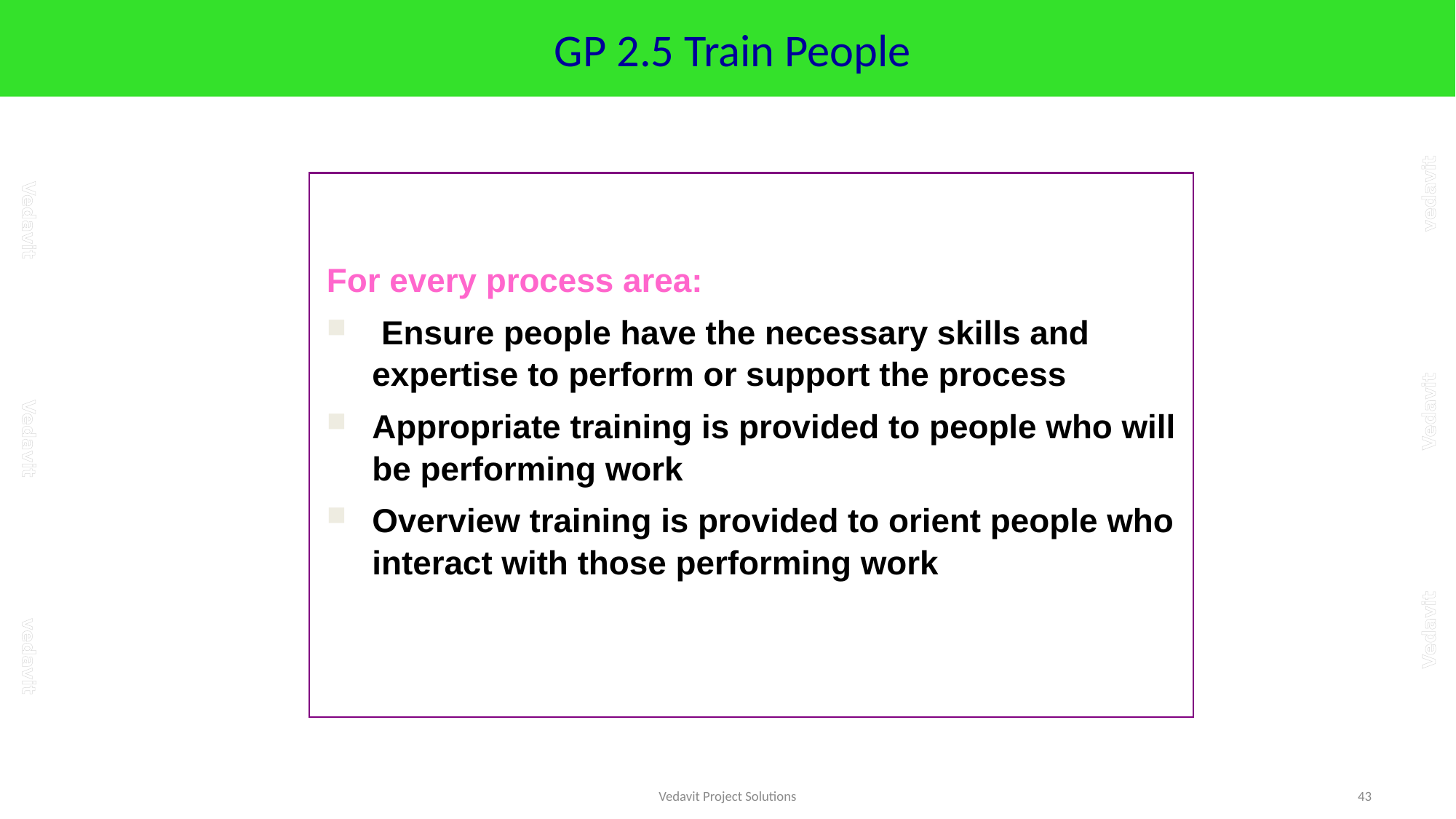

# GP 2.5 Train People

For every process area:
 Ensure people have the necessary skills and expertise to perform or support the process
Appropriate training is provided to people who will be performing work
Overview training is provided to orient people who interact with those performing work

Vedavit Project Solutions
43